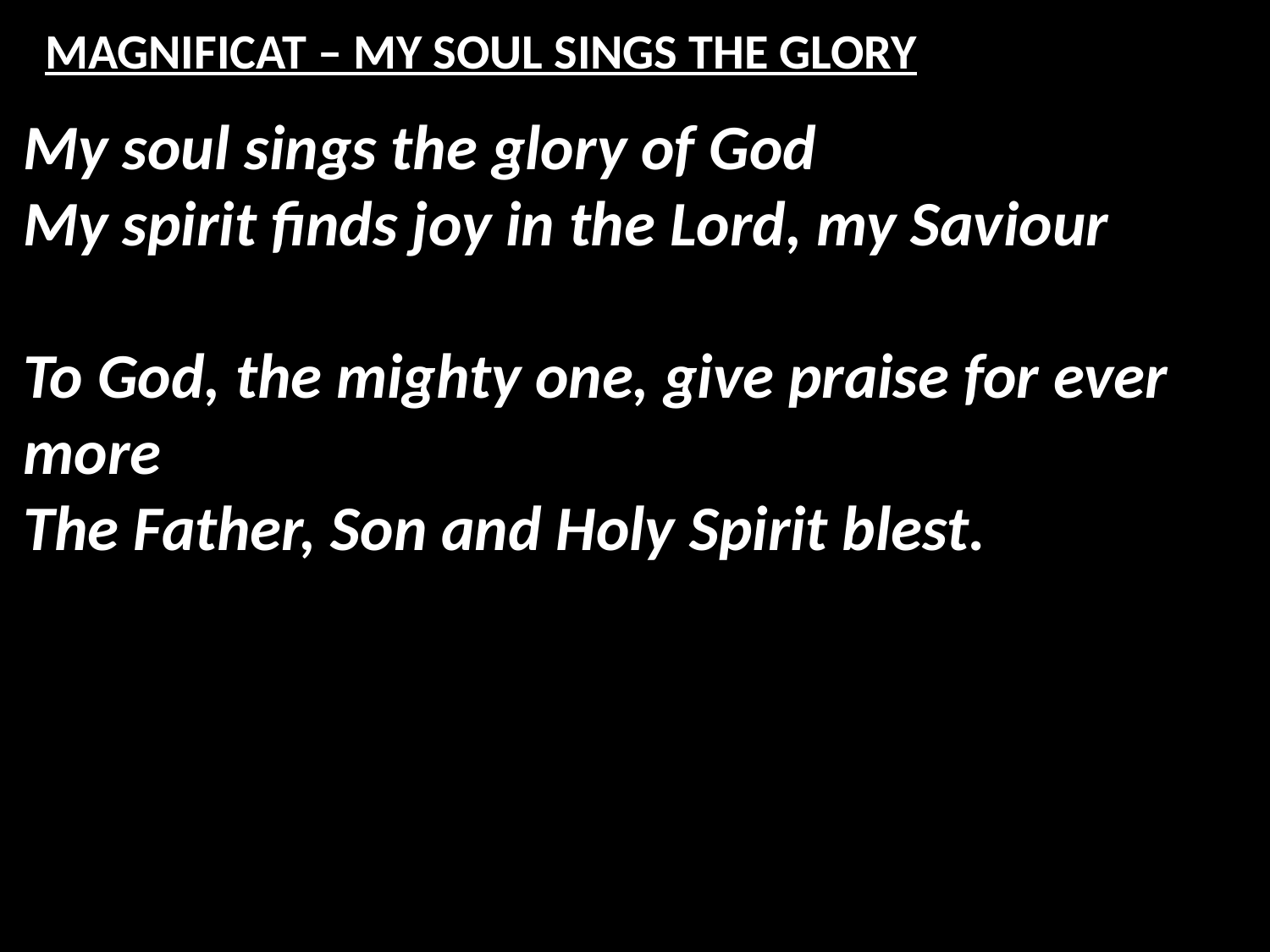

# MAGNIFICAT – MY SOUL SINGS THE GLORY
My soul sings the glory of God
My spirit finds joy in the Lord, my Saviour

To God, the mighty one, give praise for ever more
The Father, Son and Holy Spirit blest.